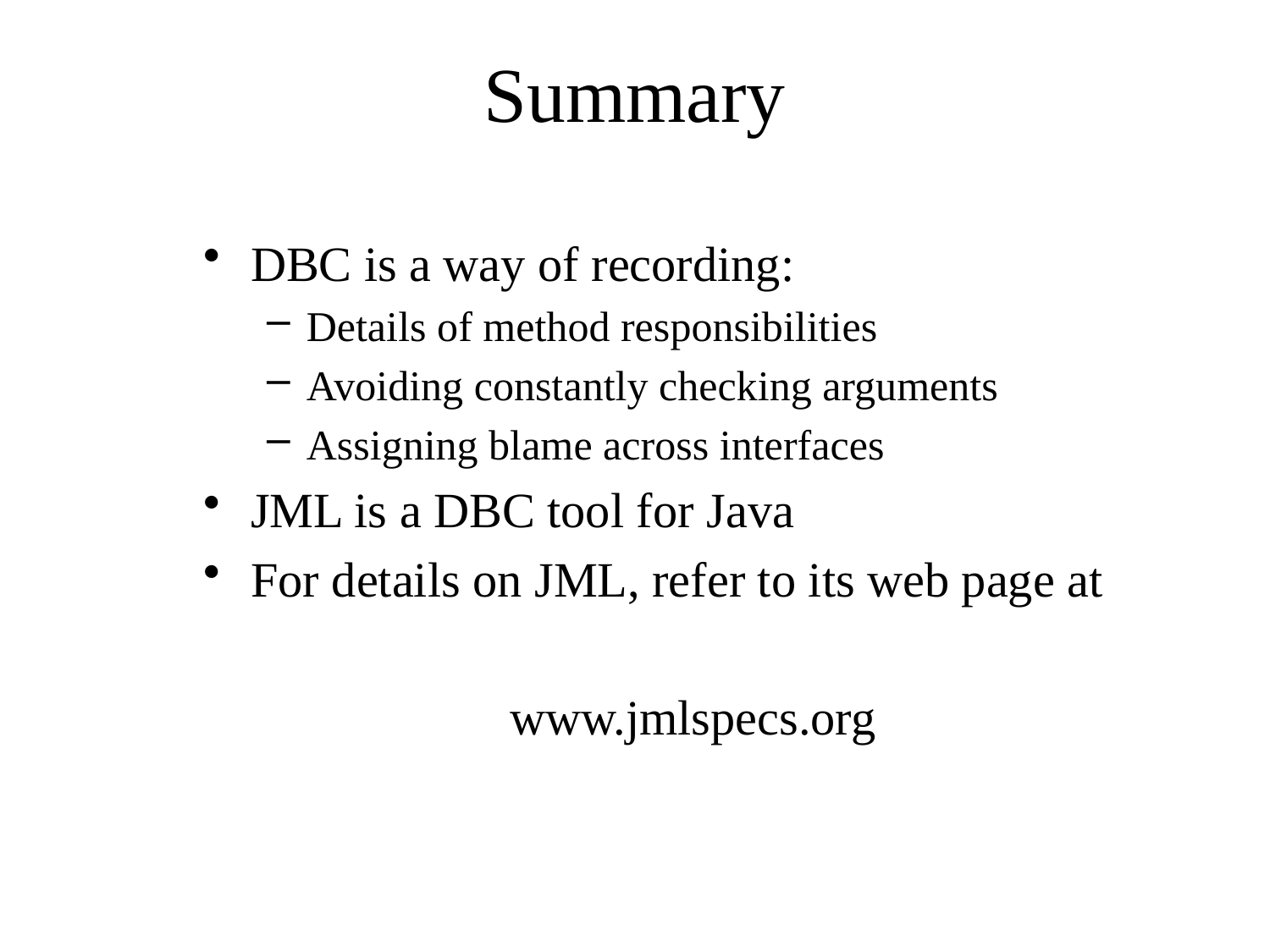

# Summary
DBC is a way of recording:
Details of method responsibilities
Avoiding constantly checking arguments
Assigning blame across interfaces
JML is a DBC tool for Java
For details on JML, refer to its web page at

www.jmlspecs.org